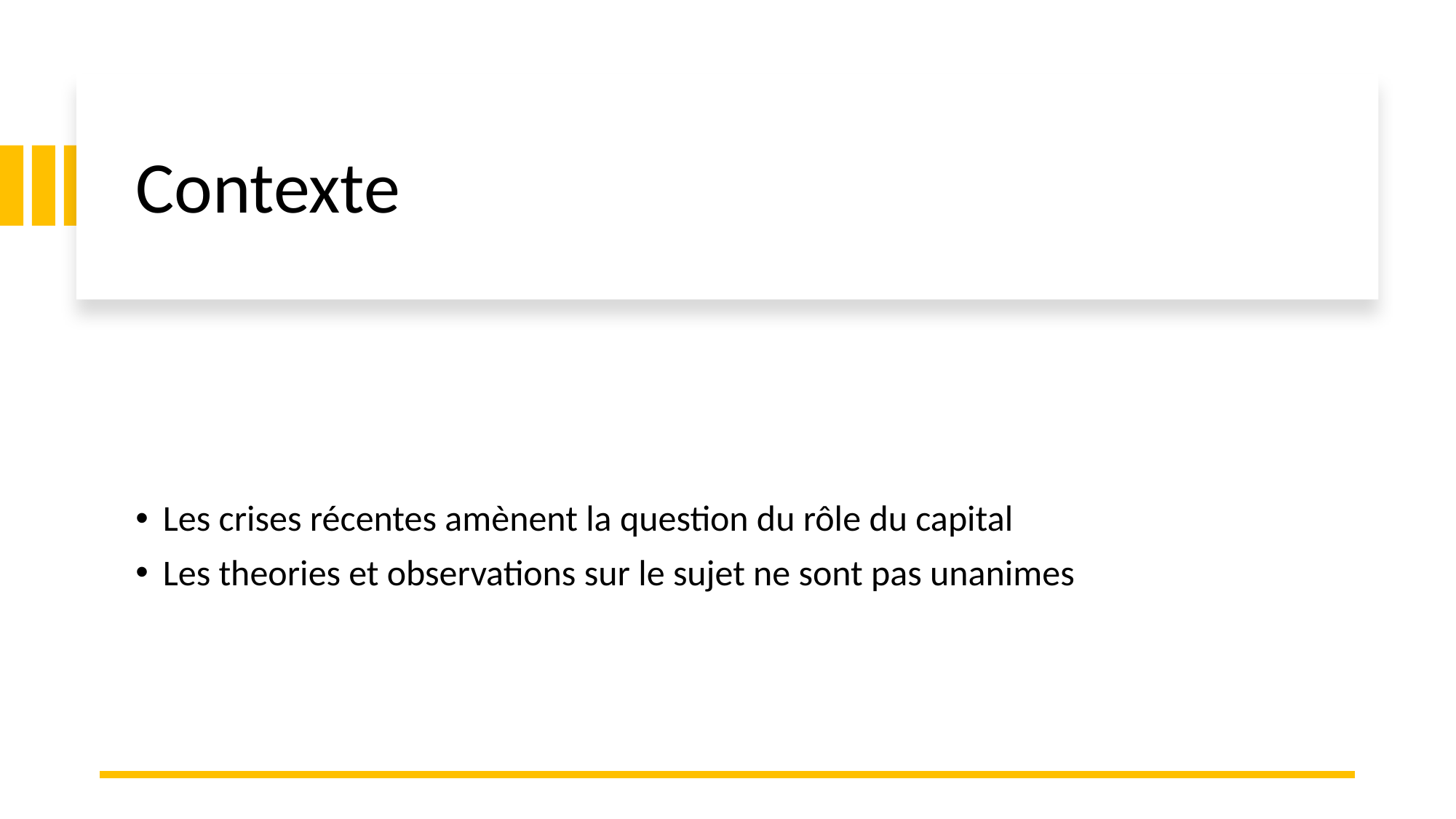

# Contexte

Les crises récentes amènent la question du rôle du capital
Les theories et observations sur le sujet ne sont pas unanimes